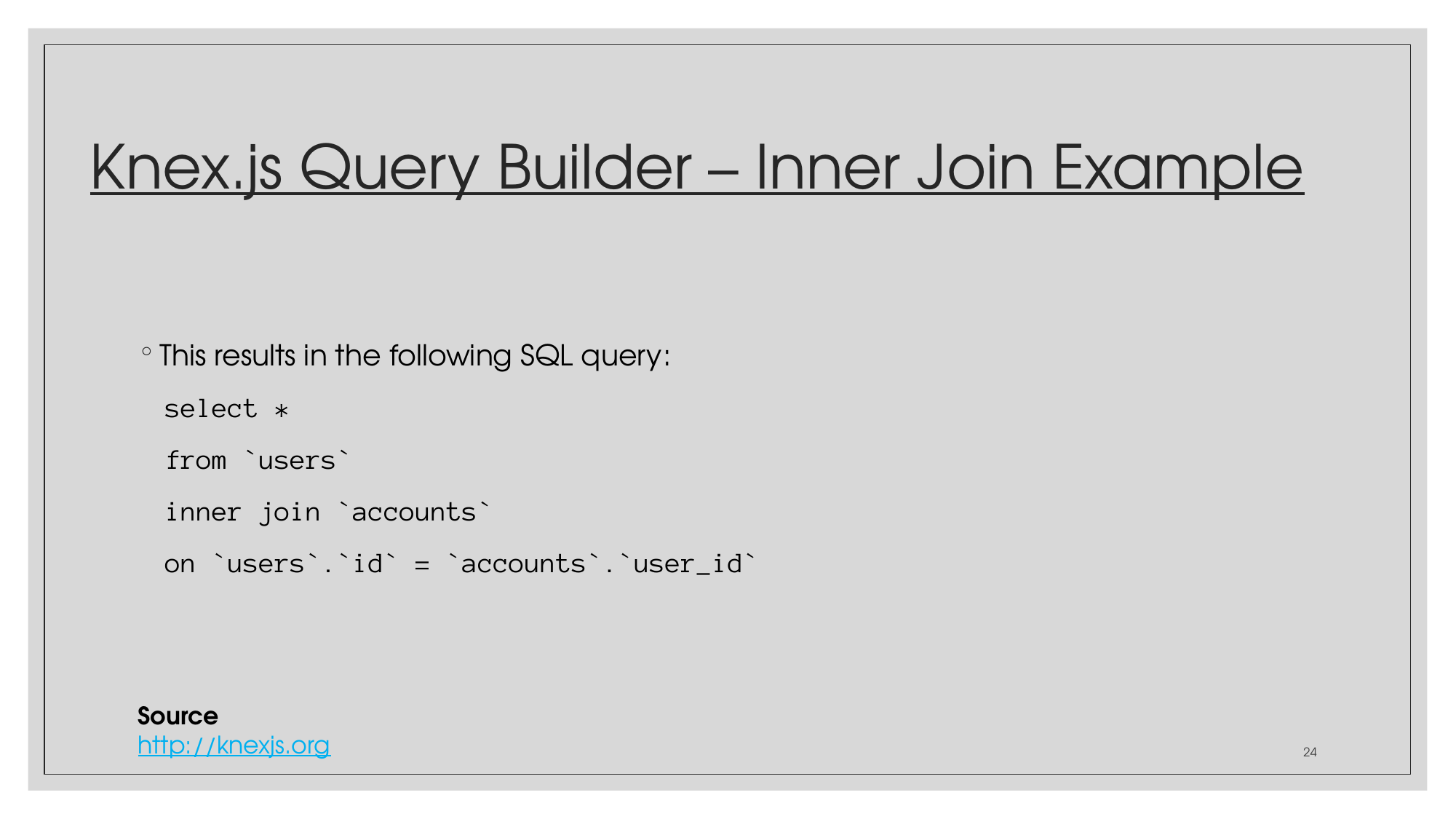

# Knex.js Query Builder – Inner Join Example
This results in the following SQL query:
select *
from `users`
inner join `accounts`
on `users`.`id` = `accounts`.`user_id`
Source
http://knexjs.org
24